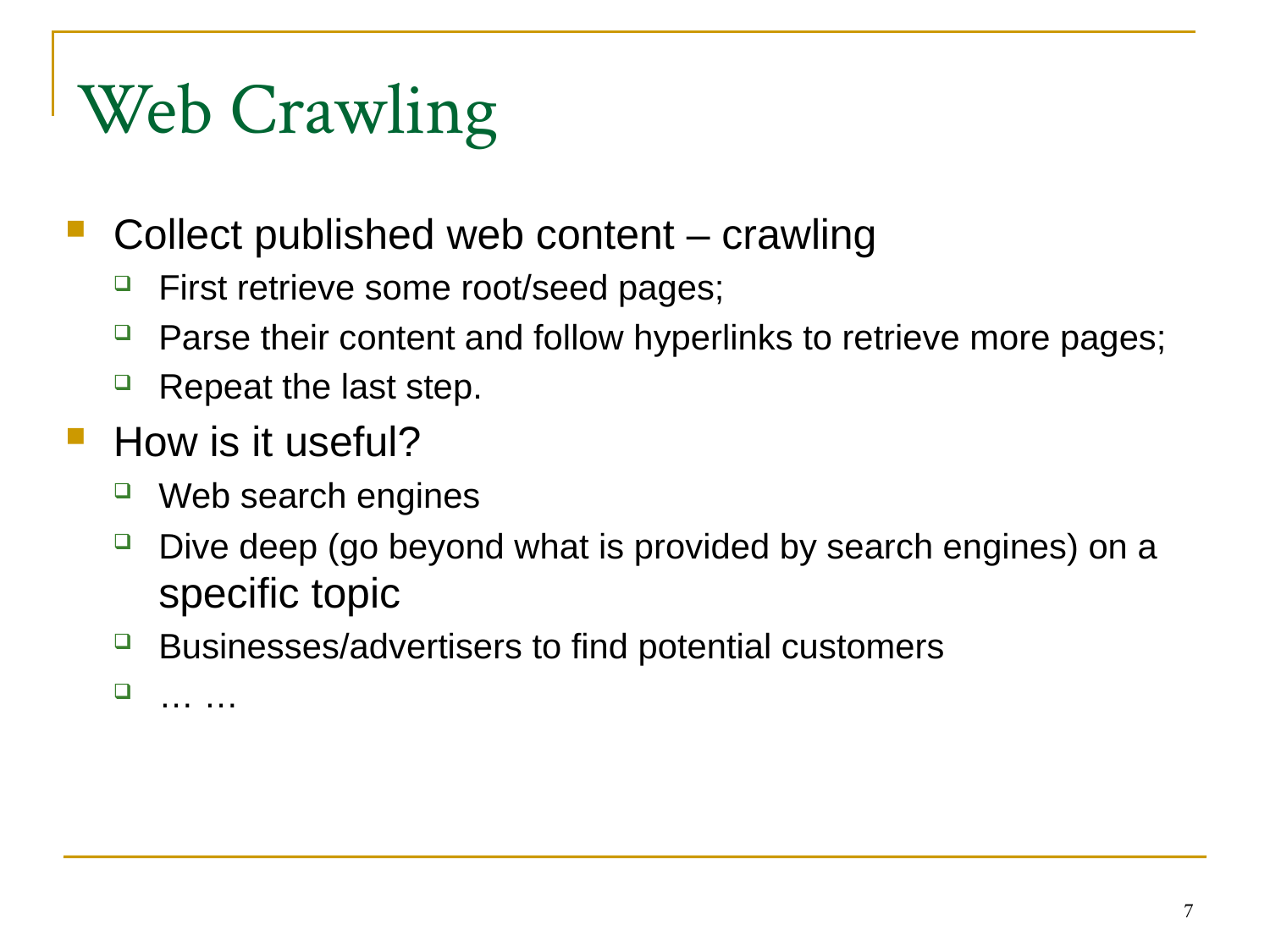

# Web Crawling
Collect published web content – crawling
First retrieve some root/seed pages;
Parse their content and follow hyperlinks to retrieve more pages;
Repeat the last step.
How is it useful?
Web search engines
Dive deep (go beyond what is provided by search engines) on a specific topic
Businesses/advertisers to find potential customers
… …
7